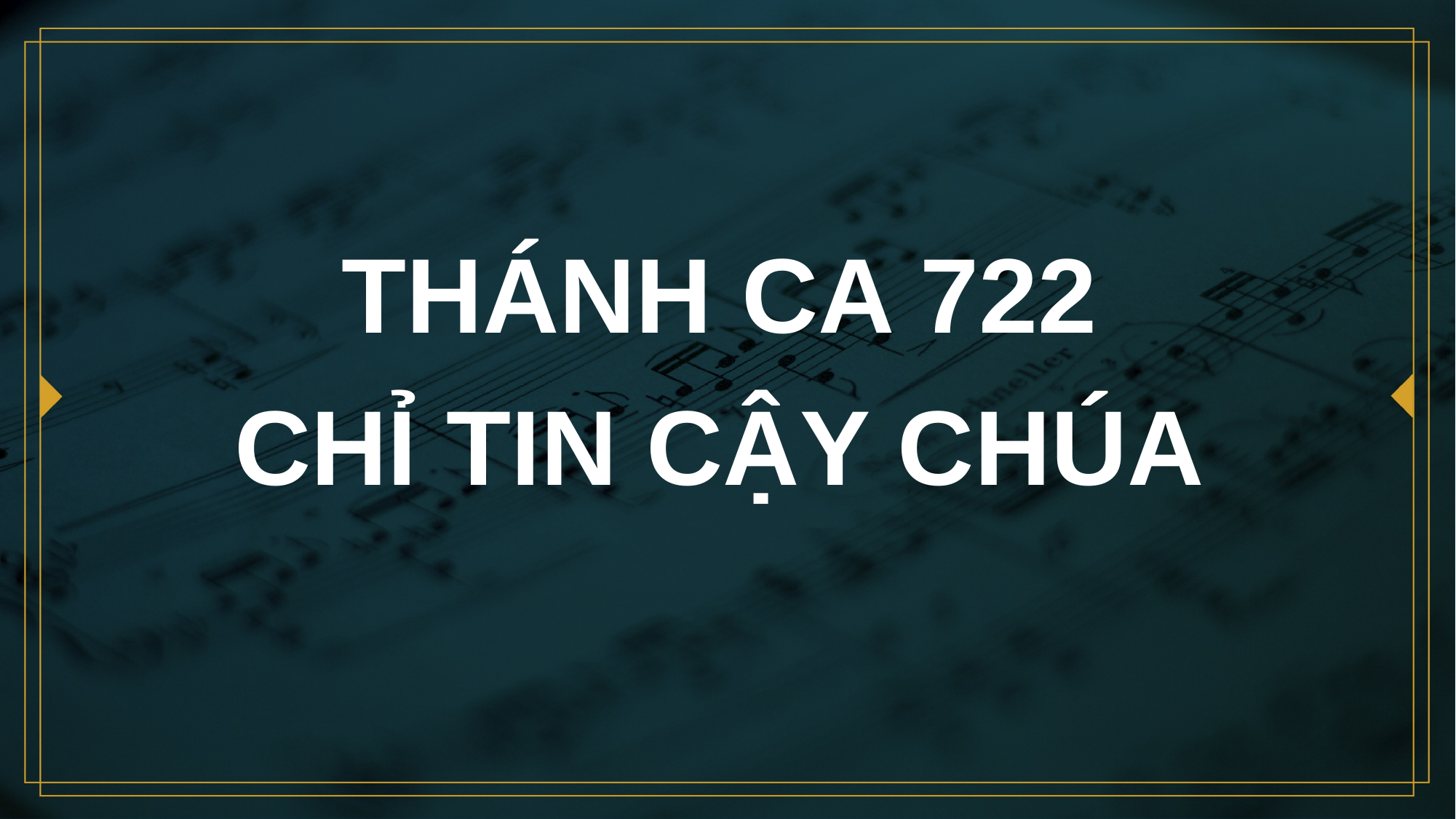

# THÁNH CA 722 CHỈ TIN CẬY CHÚA